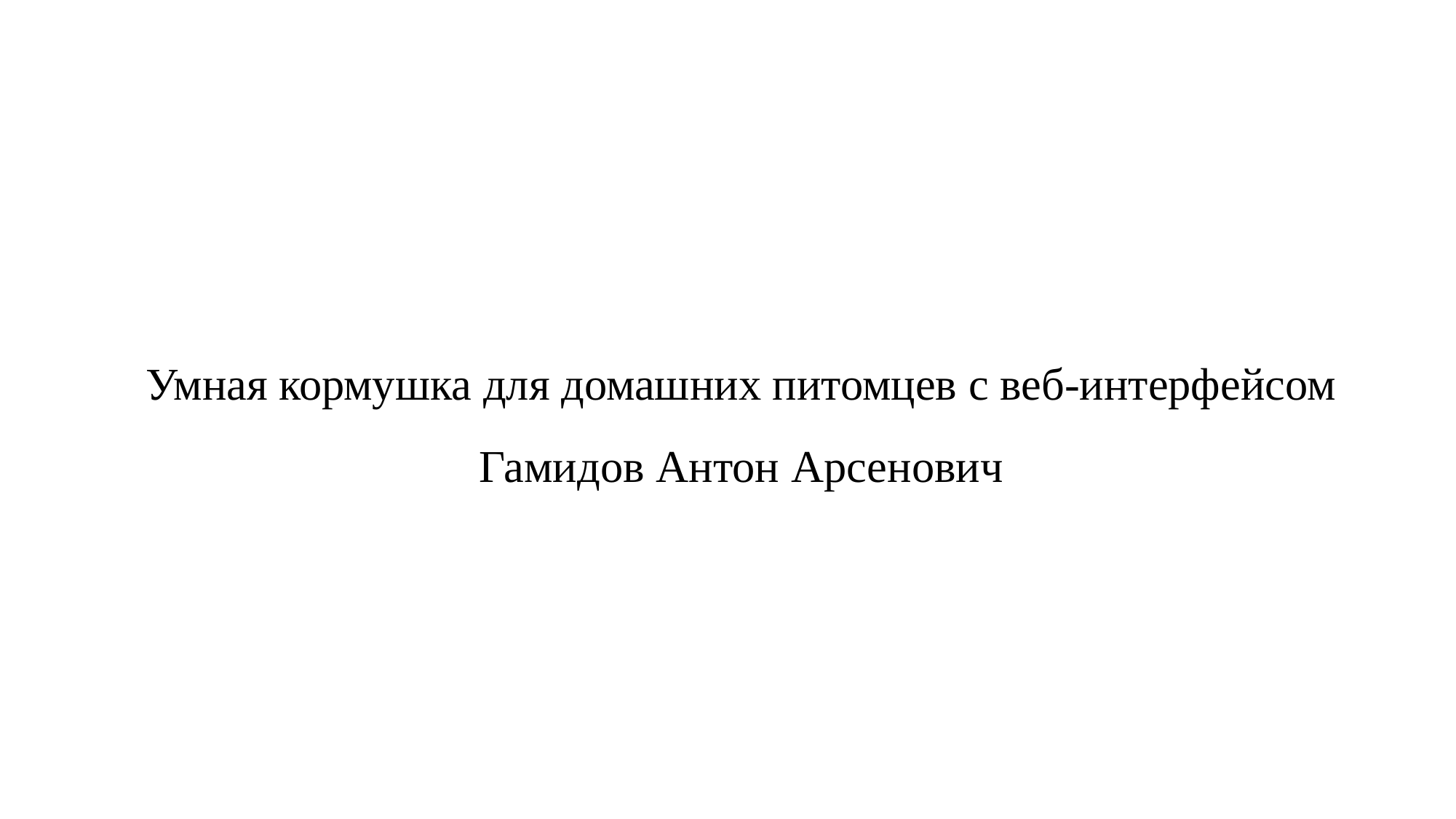

# Умная кормушка для домашних питомцев с веб-интерфейсом
Гамидов Антон Арсенович